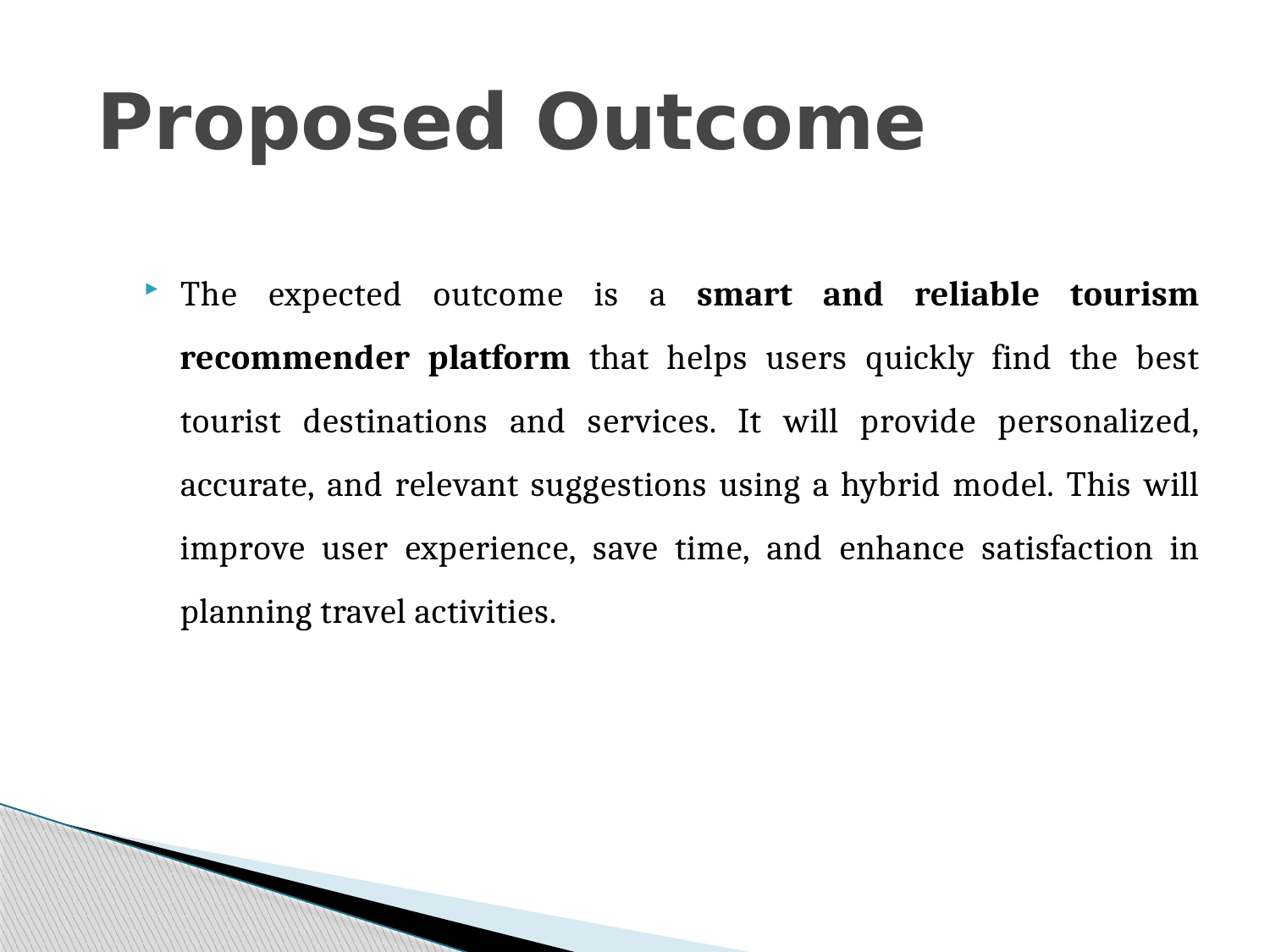

# Proposed Outcome
The expected outcome is a smart and reliable tourism recommender platform that helps users quickly find the best tourist destinations and services. It will provide personalized, accurate, and relevant suggestions using a hybrid model. This will improve user experience, save time, and enhance satisfaction in planning travel activities.